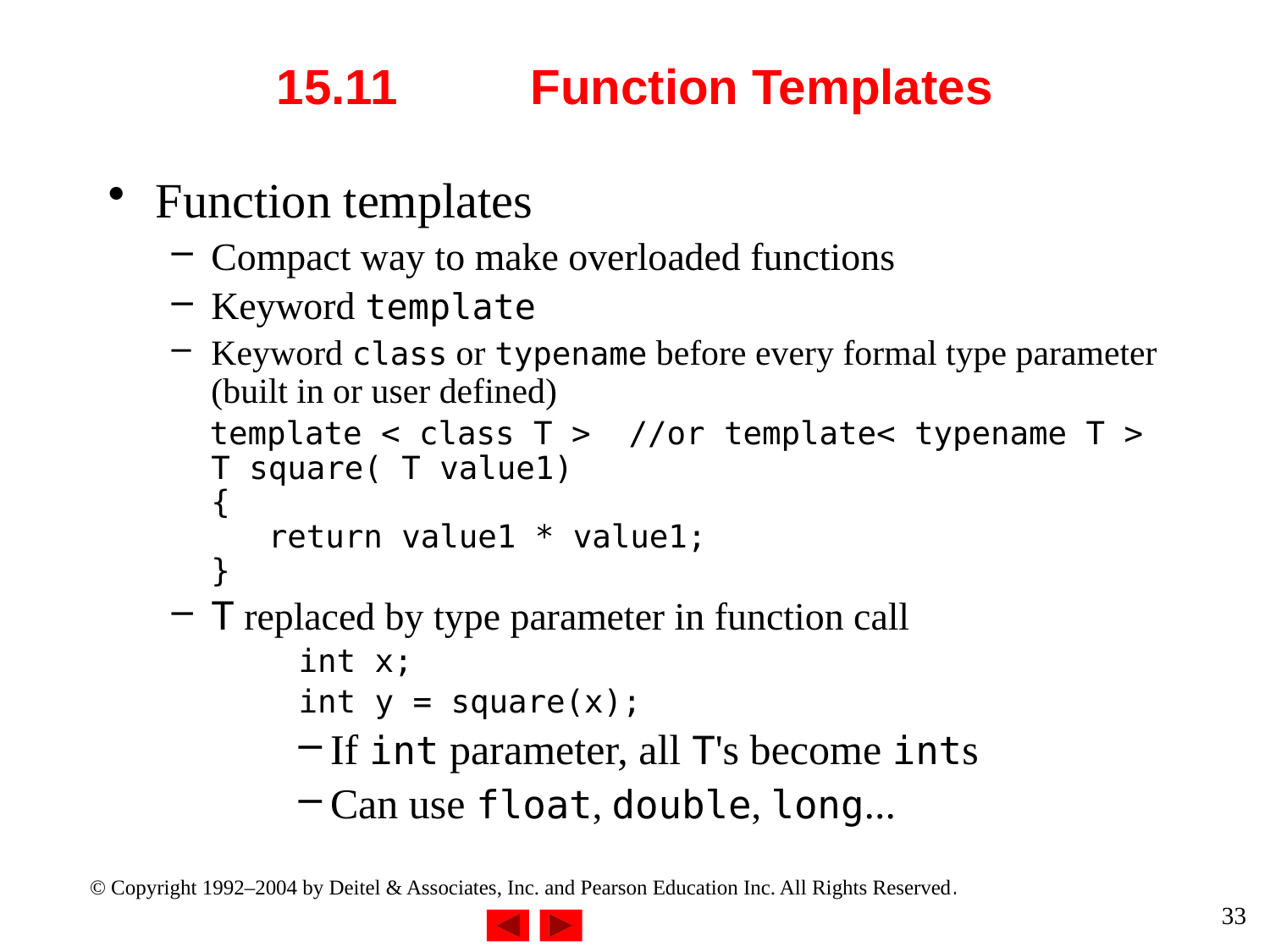

# 15.11 	Function Templates
Function templates
Compact way to make overloaded functions
Keyword template
Keyword class or typename before every formal type parameter (built in or user defined)
  template < class T >  //or template< typename T >
T square( T value1)
{
   return value1 * value1;
}
T replaced by type parameter in function call
int x;
int y = square(x);
If int parameter, all T's become ints
Can use float, double, long...

33